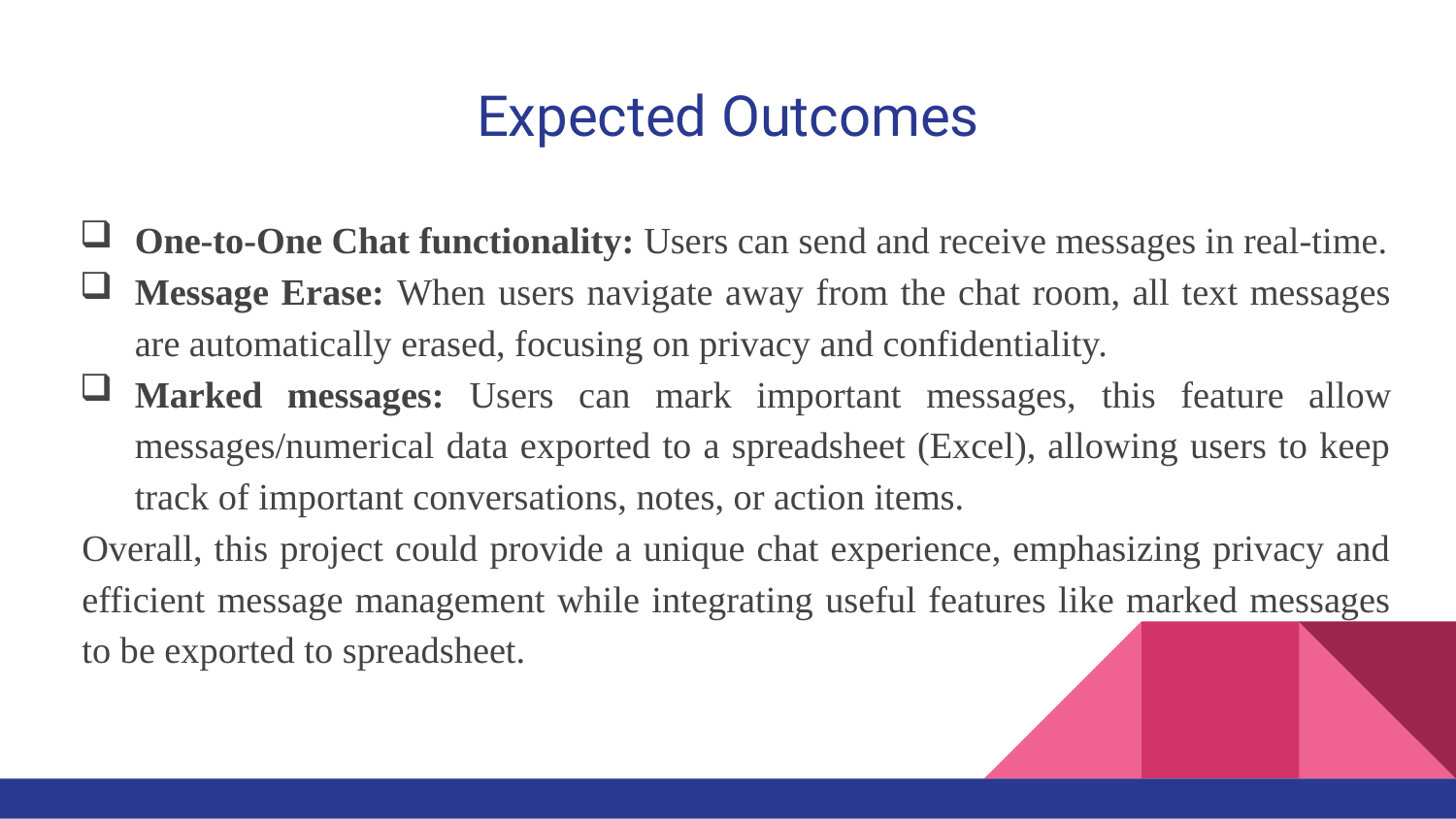

# Expected Outcomes
One-to-One Chat functionality: Users can send and receive messages in real-time.
Message Erase: When users navigate away from the chat room, all text messages are automatically erased, focusing on privacy and confidentiality.
Marked messages: Users can mark important messages, this feature allow messages/numerical data exported to a spreadsheet (Excel), allowing users to keep track of important conversations, notes, or action items.
Overall, this project could provide a unique chat experience, emphasizing privacy and efficient message management while integrating useful features like marked messages to be exported to spreadsheet.